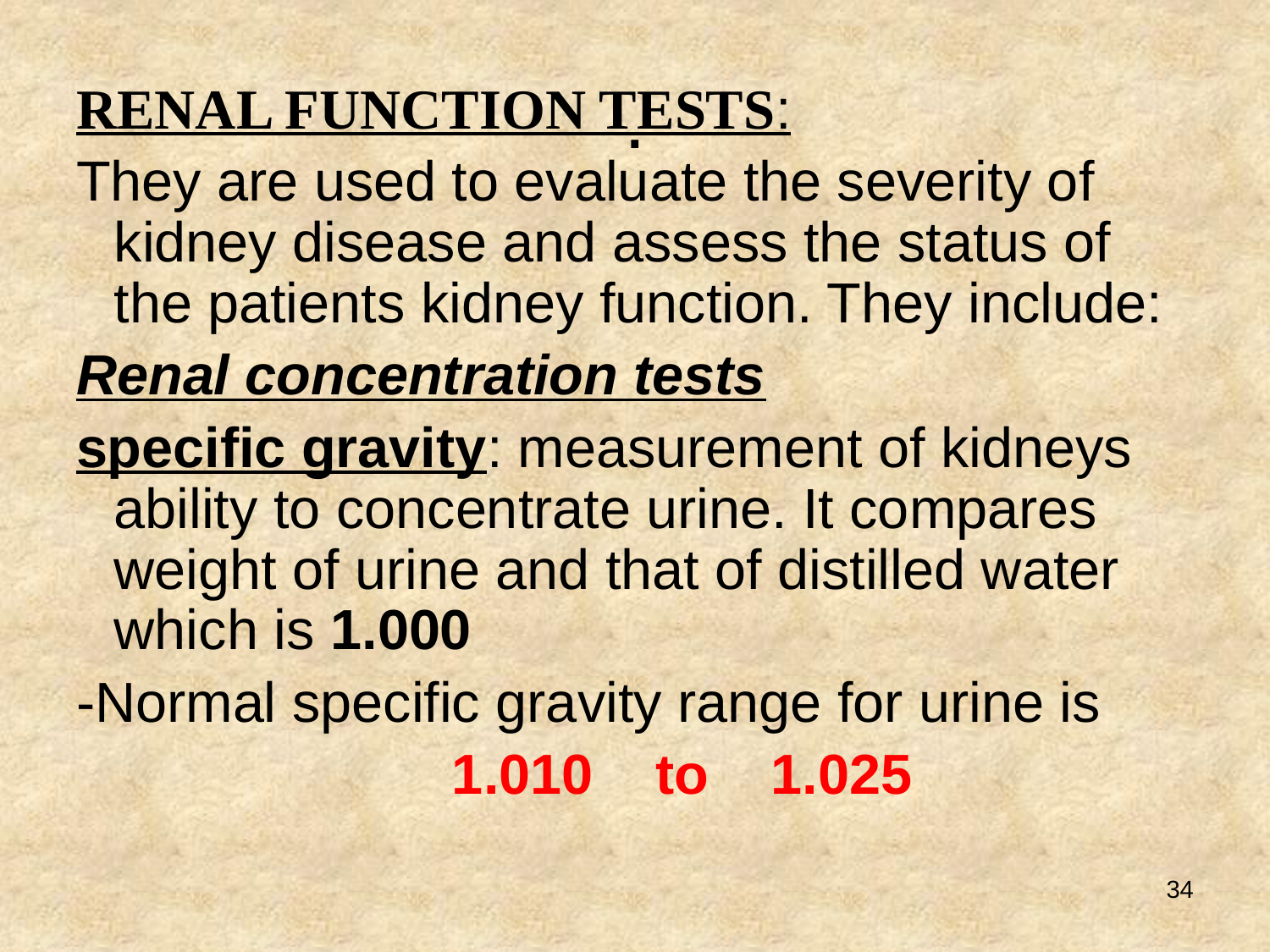

# .
RENAL FUNCTION TESTS:
They are used to evaluate the severity of kidney disease and assess the status of the patients kidney function. They include:
Renal concentration tests
specific gravity: measurement of kidneys ability to concentrate urine. It compares weight of urine and that of distilled water which is 1.000
-Normal specific gravity range for urine is
                        1.010    to    1.025

34